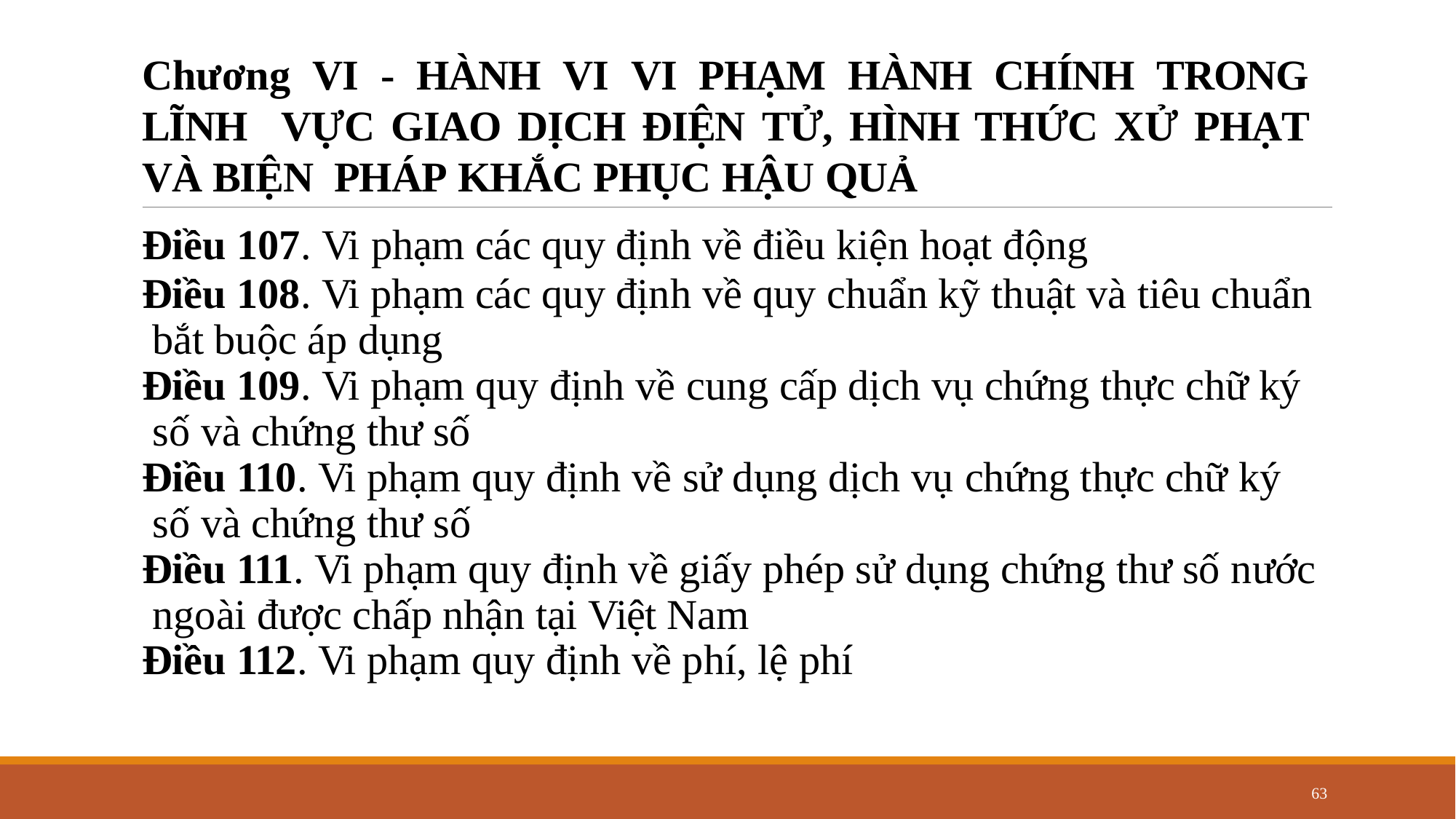

Chương VI - HÀNH VI VI PHẠM HÀNH CHÍNH TRONG LĨNH  VỰC GIAO DỊCH ĐIỆN TỬ, HÌNH THỨC XỬ PHẠT VÀ BIỆN  PHÁP KHẮC PHỤC HẬU QUẢ
Điều 107. Vi phạm các quy định về điều kiện hoạt động
Điều 108. Vi phạm các quy định về quy chuẩn kỹ thuật và tiêu chuẩn  bắt buộc áp dụng
Điều 109. Vi phạm quy định về cung cấp dịch vụ chứng thực chữ ký  số và chứng thư số
Điều 110. Vi phạm quy định về sử dụng dịch vụ chứng thực chữ ký  số và chứng thư số
Điều 111. Vi phạm quy định về giấy phép sử dụng chứng thư số nước  ngoài được chấp nhận tại Việt Nam
Điều 112. Vi phạm quy định về phí, lệ phí
63